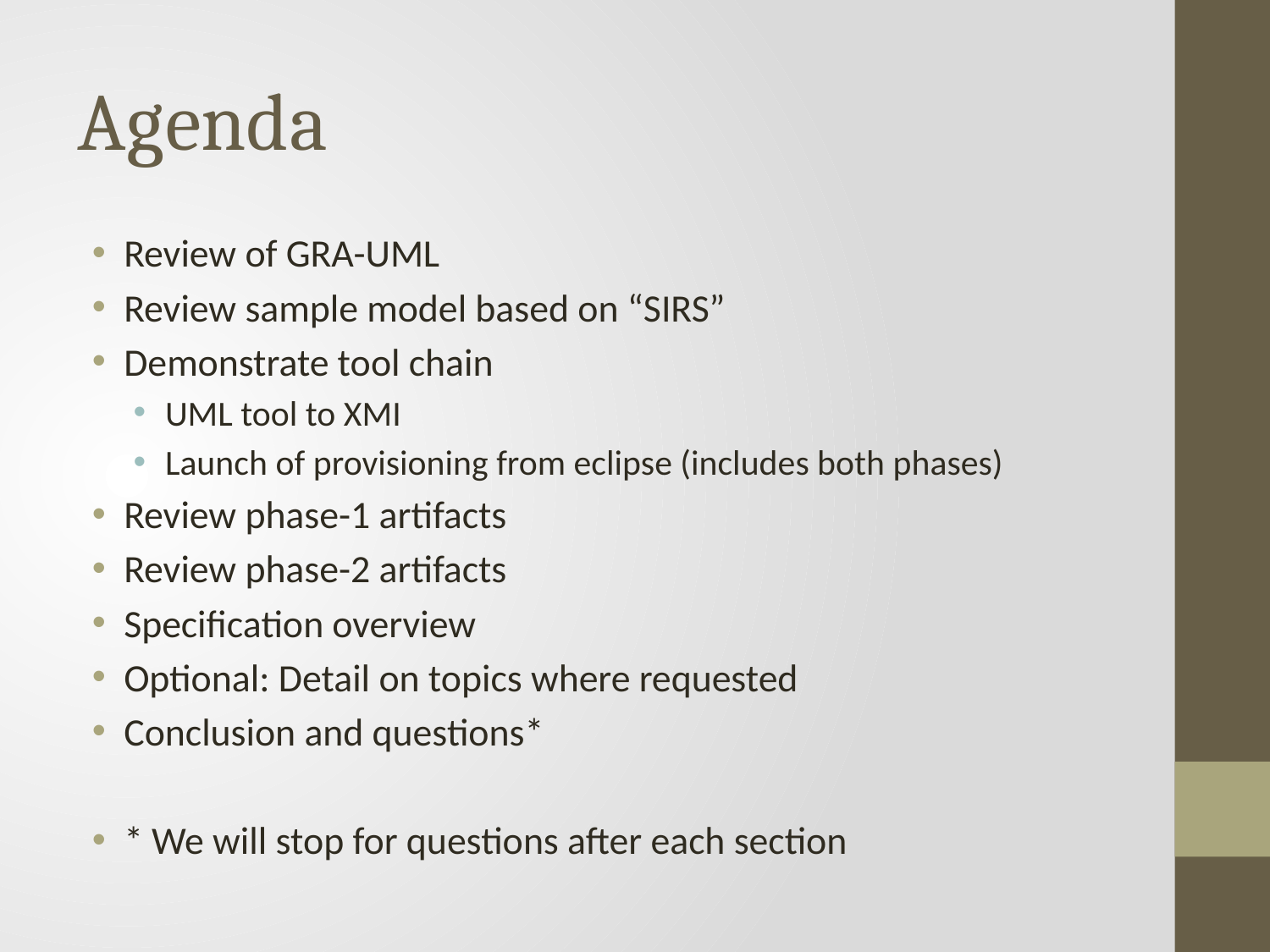

# Agenda
Review of GRA-UML
Review sample model based on “SIRS”
Demonstrate tool chain
UML tool to XMI
Launch of provisioning from eclipse (includes both phases)
Review phase-1 artifacts
Review phase-2 artifacts
Specification overview
Optional: Detail on topics where requested
Conclusion and questions*

* We will stop for questions after each section